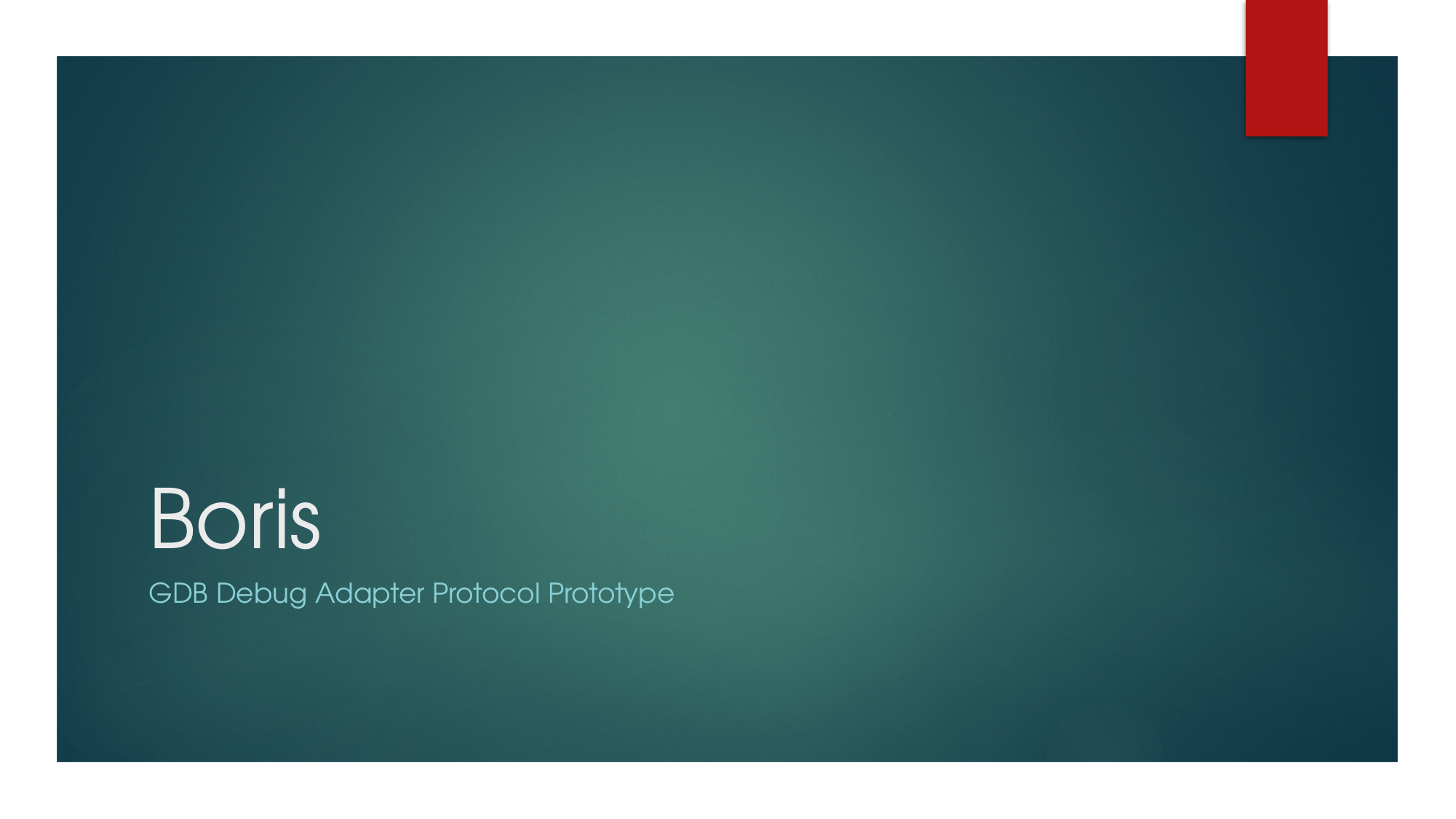

# Boris
GDB Debug Adapter Protocol Prototype